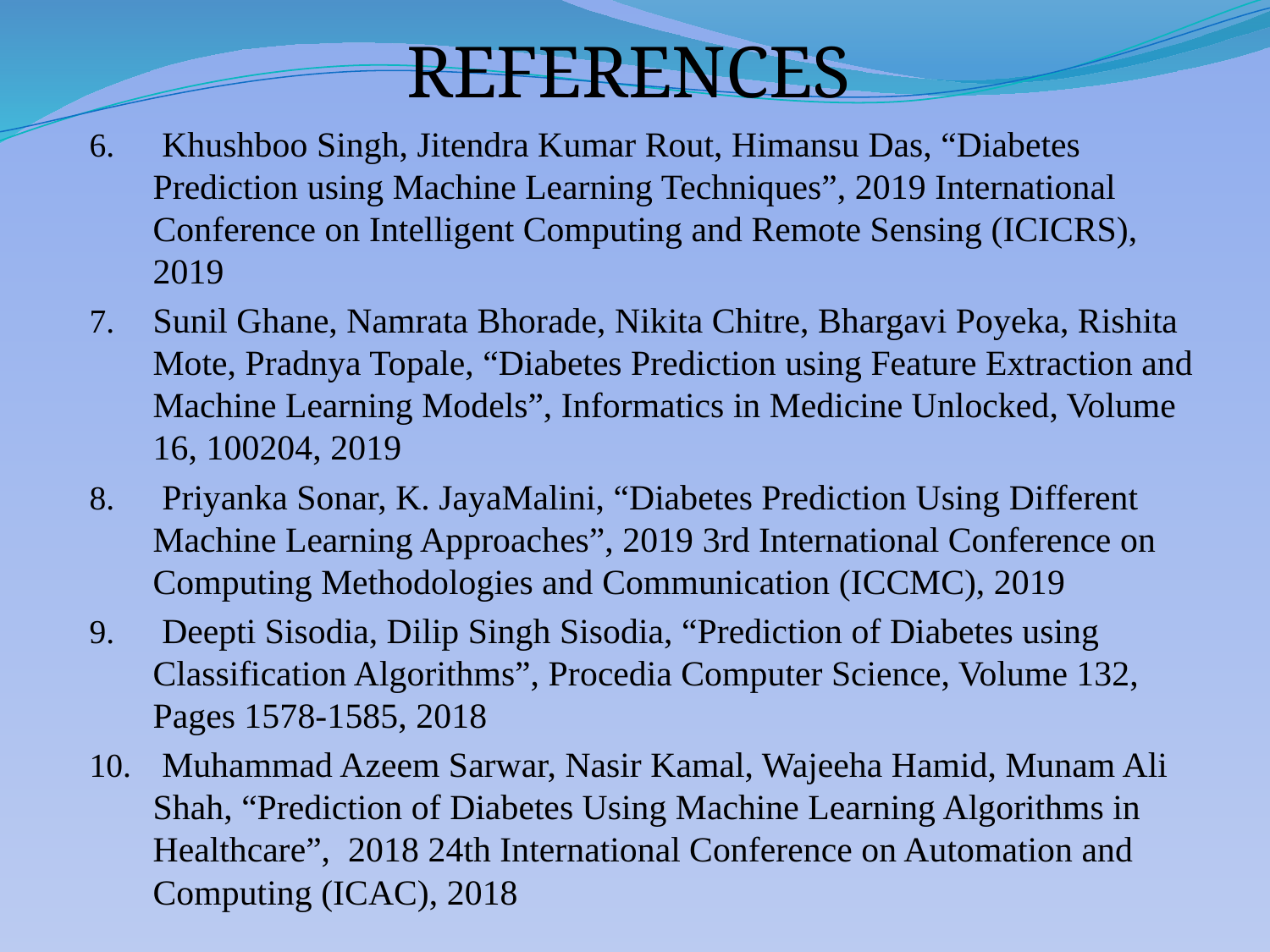

# REFERENCES
 Khushboo Singh, Jitendra Kumar Rout, Himansu Das, “Diabetes Prediction using Machine Learning Techniques”, 2019 International Conference on Intelligent Computing and Remote Sensing (ICICRS), 2019
Sunil Ghane, Namrata Bhorade, Nikita Chitre, Bhargavi Poyeka, Rishita Mote, Pradnya Topale, “Diabetes Prediction using Feature Extraction and Machine Learning Models”, Informatics in Medicine Unlocked, Volume 16, 100204, 2019
 Priyanka Sonar, K. JayaMalini, “Diabetes Prediction Using Different Machine Learning Approaches”, 2019 3rd International Conference on Computing Methodologies and Communication (ICCMC), 2019
 Deepti Sisodia, Dilip Singh Sisodia, “Prediction of Diabetes using Classification Algorithms”, Procedia Computer Science, Volume 132, Pages 1578-1585, 2018
 Muhammad Azeem Sarwar, Nasir Kamal, Wajeeha Hamid, Munam Ali Shah, “Prediction of Diabetes Using Machine Learning Algorithms in Healthcare”,  2018 24th International Conference on Automation and Computing (ICAC), 2018